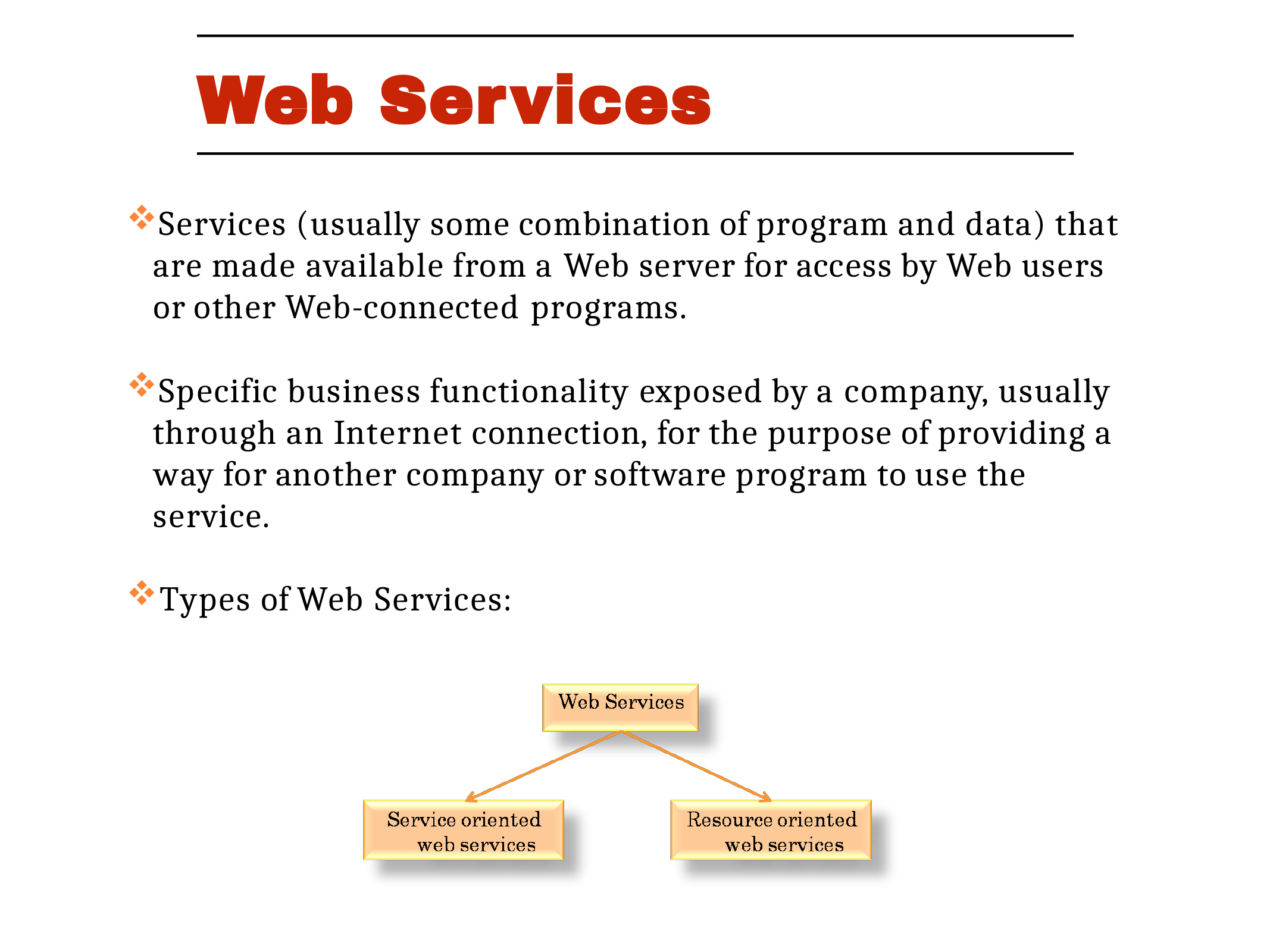

# Web Services
Services (usually some combination of program and data) that  are made available from a Web server for access by Web users  or other Web-connected programs.

Specific business functionality exposed by a company, usually  through an Internet connection, for the purpose of providing a  way for another company or software program to use the  service.

Types of Web Services: